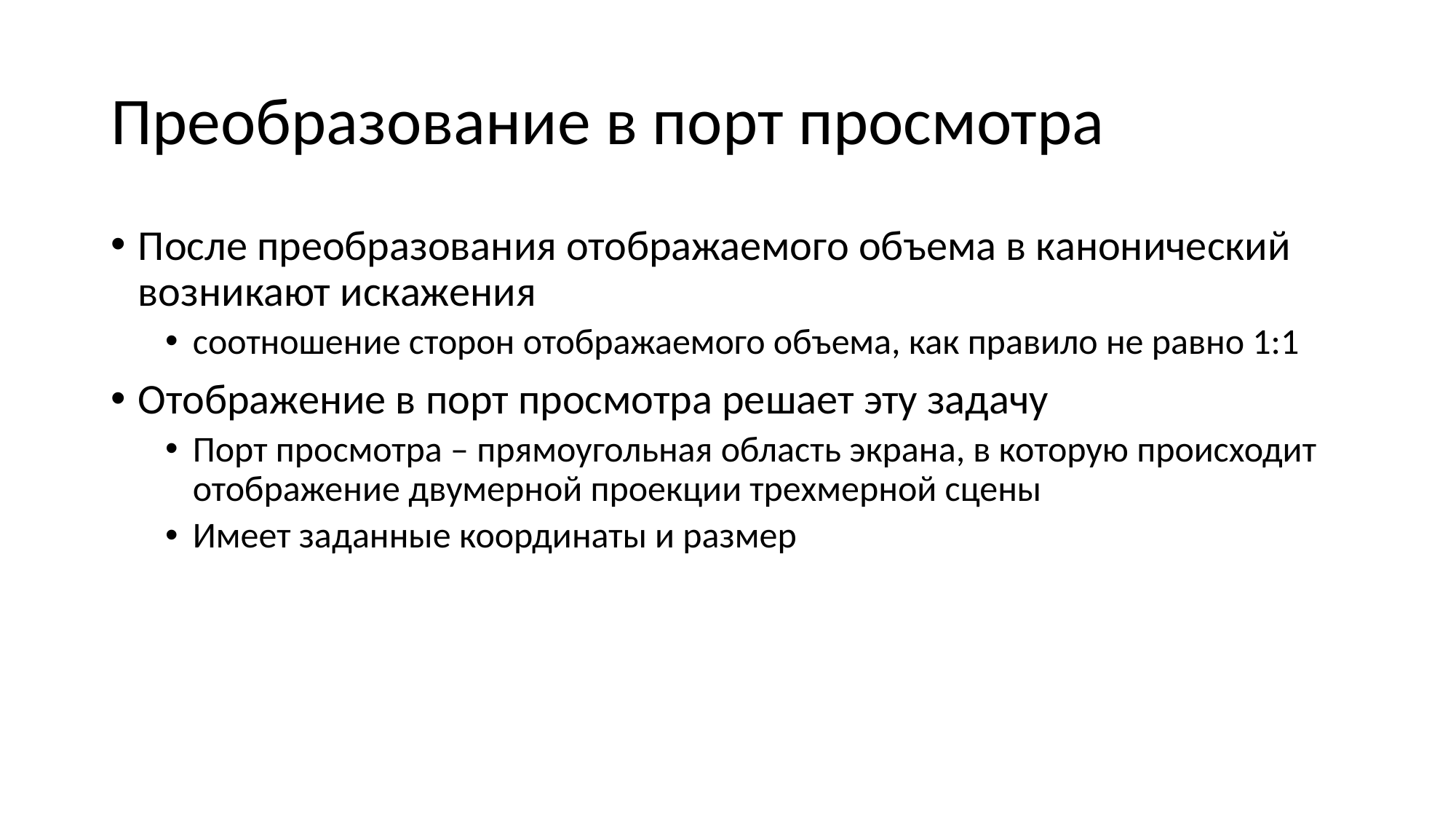

# Преобразование в порт просмотра
После преобразования отображаемого объема в канонический возникают искажения
соотношение сторон отображаемого объема, как правило не равно 1:1
Отображение в порт просмотра решает эту задачу
Порт просмотра – прямоугольная область экрана, в которую происходит отображение двумерной проекции трехмерной сцены
Имеет заданные координаты и размер